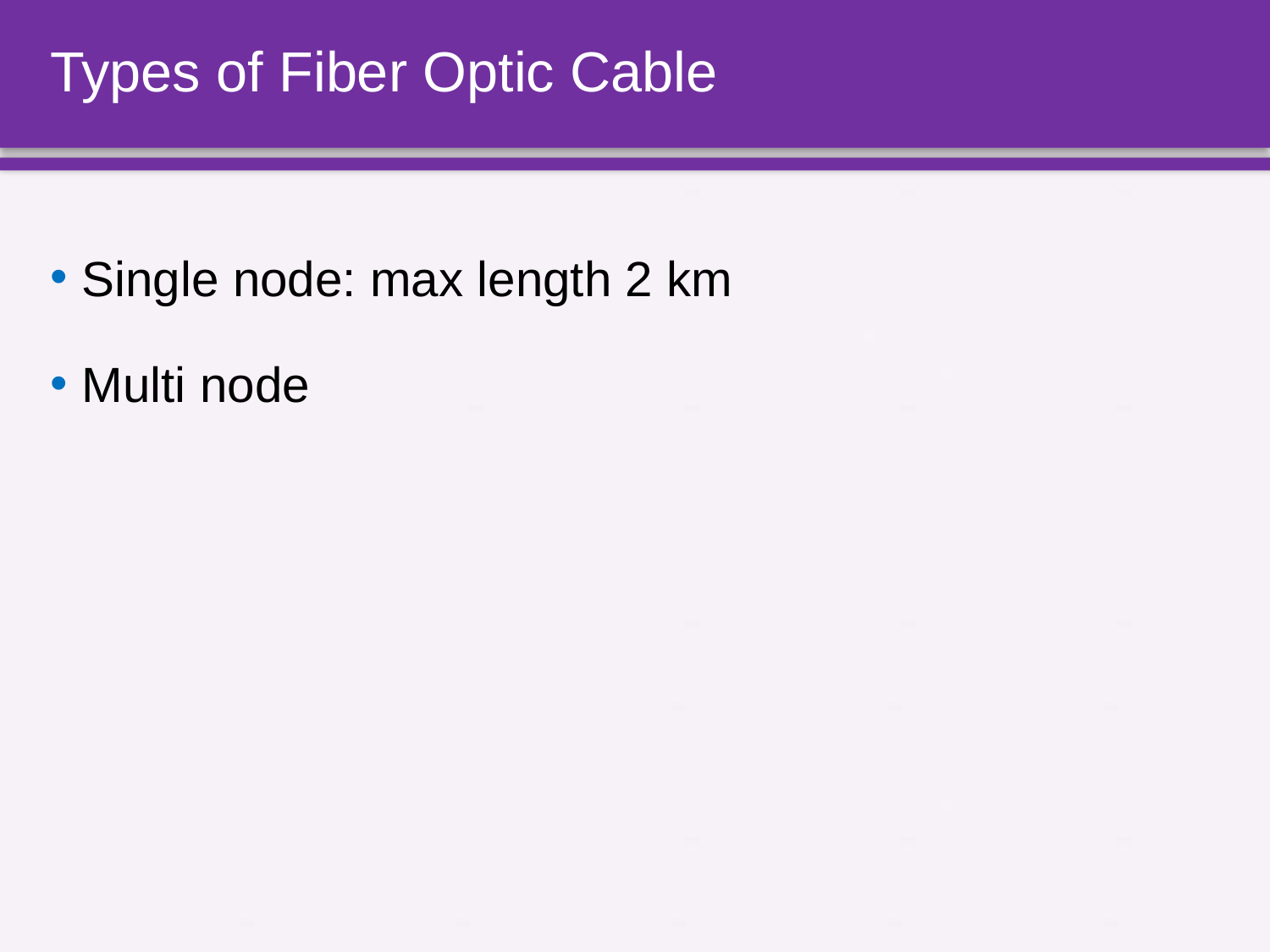

# Types of Fiber Optic Cable
Single node: max length 2 km
Multi node